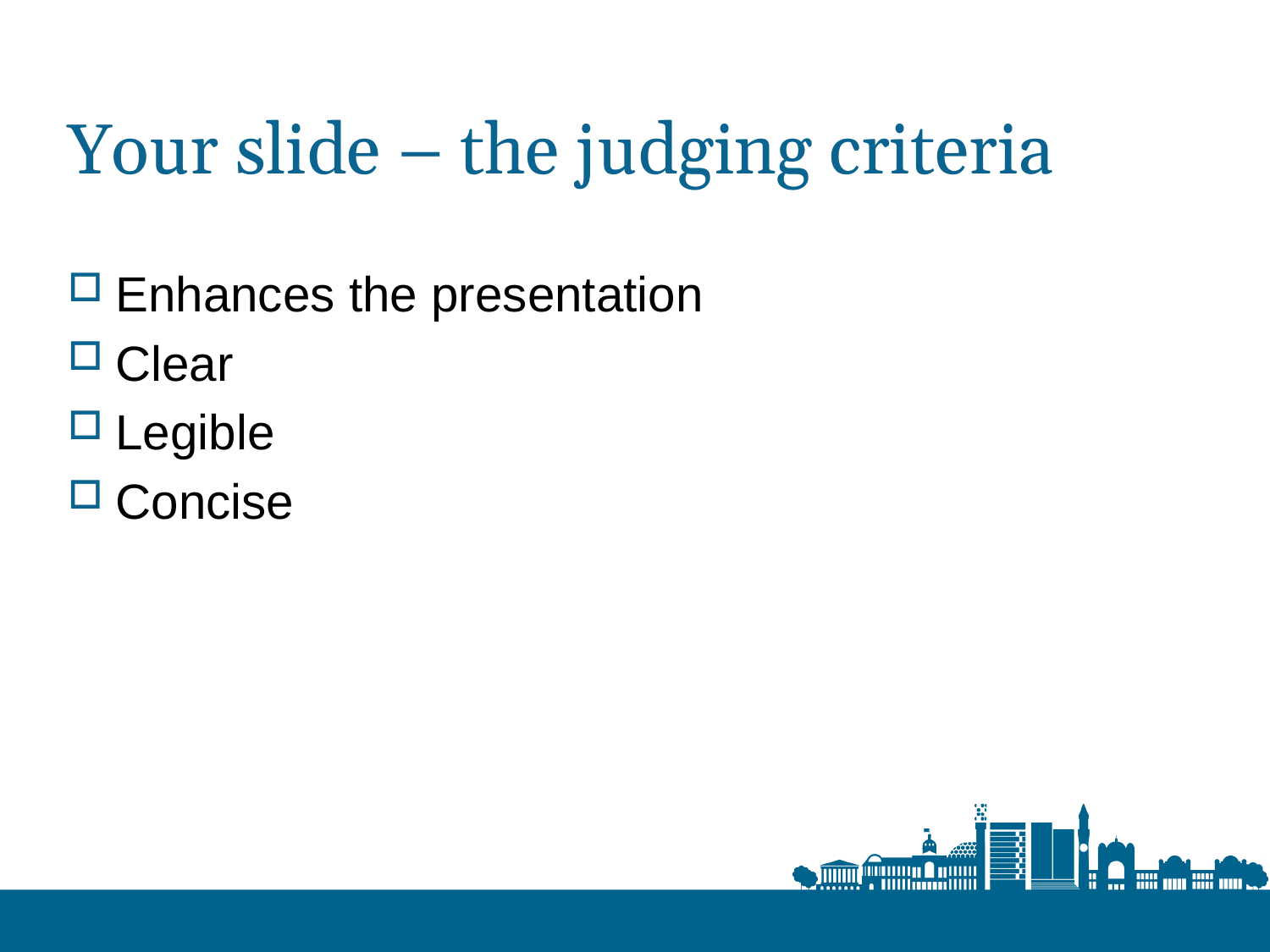

# Your slide – the judging criteria
Enhances the presentation
Clear
Legible
Concise